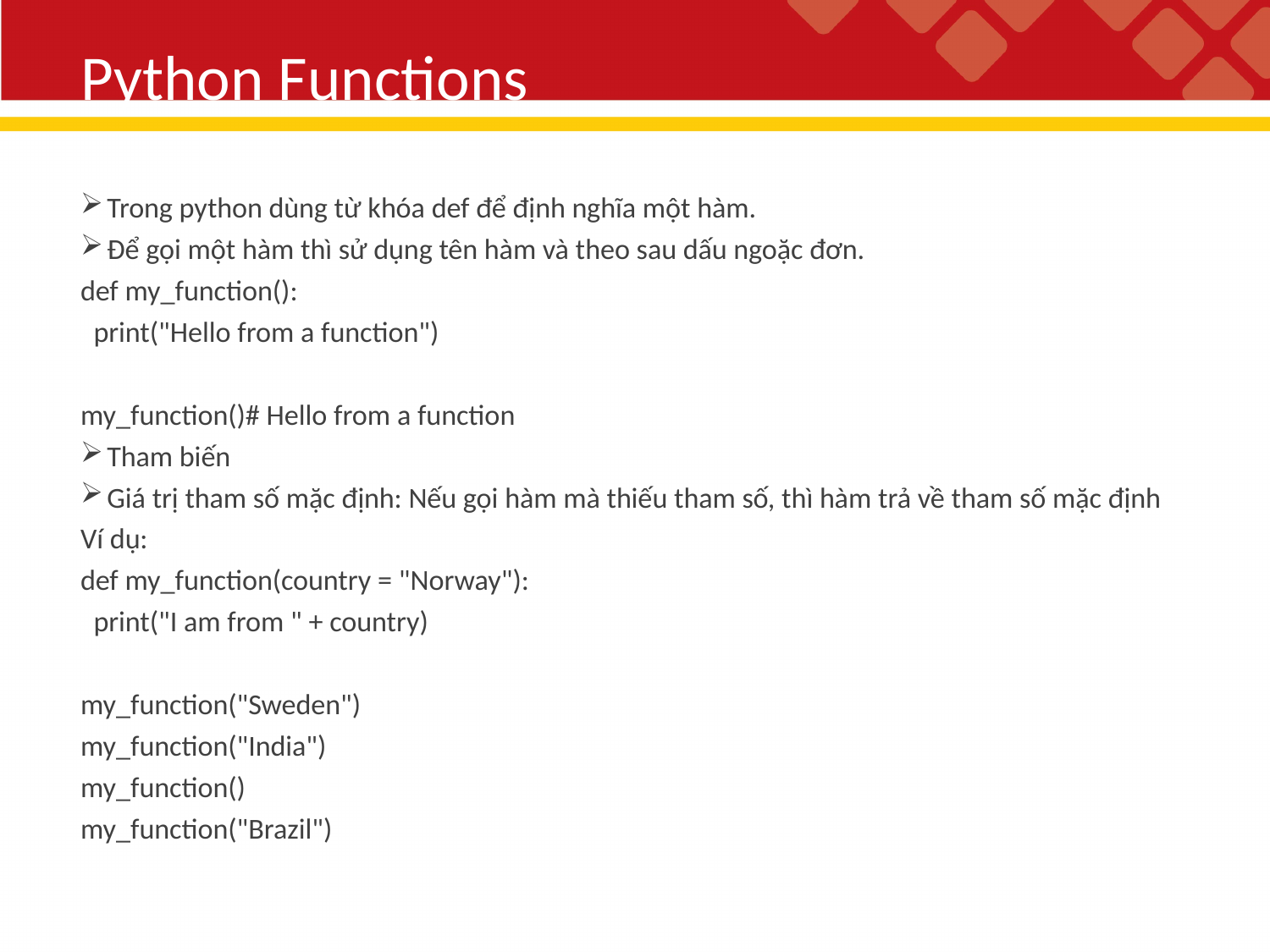

# Python Functions
Trong python dùng từ khóa def để định nghĩa một hàm.
Để gọi một hàm thì sử dụng tên hàm và theo sau dấu ngoặc đơn.
def my_function():
  print("Hello from a function")

my_function()# Hello from a function
Tham biến
Giá trị tham số mặc định: Nếu gọi hàm mà thiếu tham số, thì hàm trả về tham số mặc định
Ví dụ:
def my_function(country = "Norway"):
  print("I am from " + country)

my_function("Sweden")
my_function("India")
my_function()
my_function("Brazil")